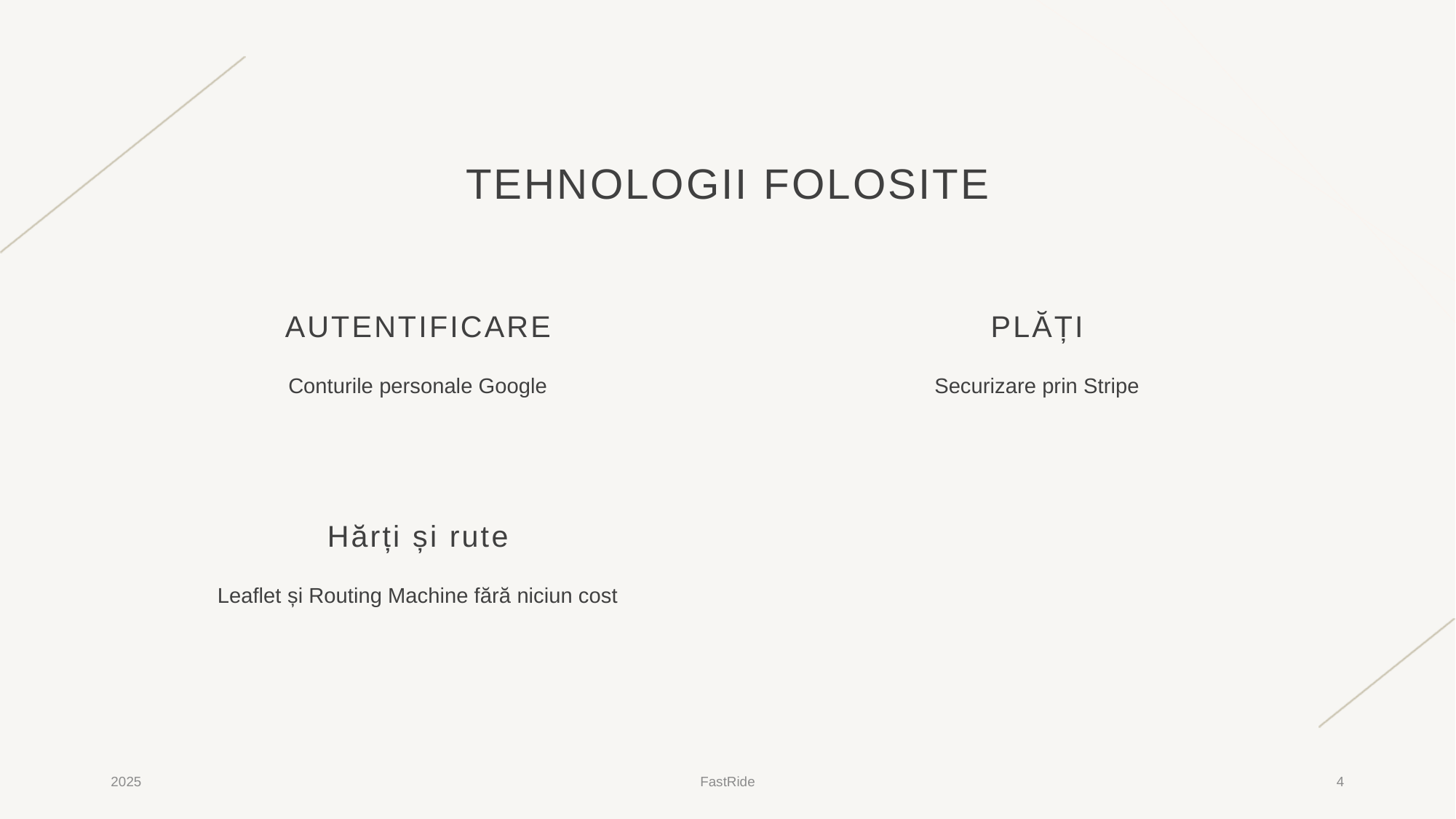

# Tehnologii folosite
AUTENTIFICARE
PLĂȚI
Conturile personale Google
Securizare prin Stripe
Hărți și rute
Leaflet și Routing Machine fără niciun cost
2025
FastRide
4